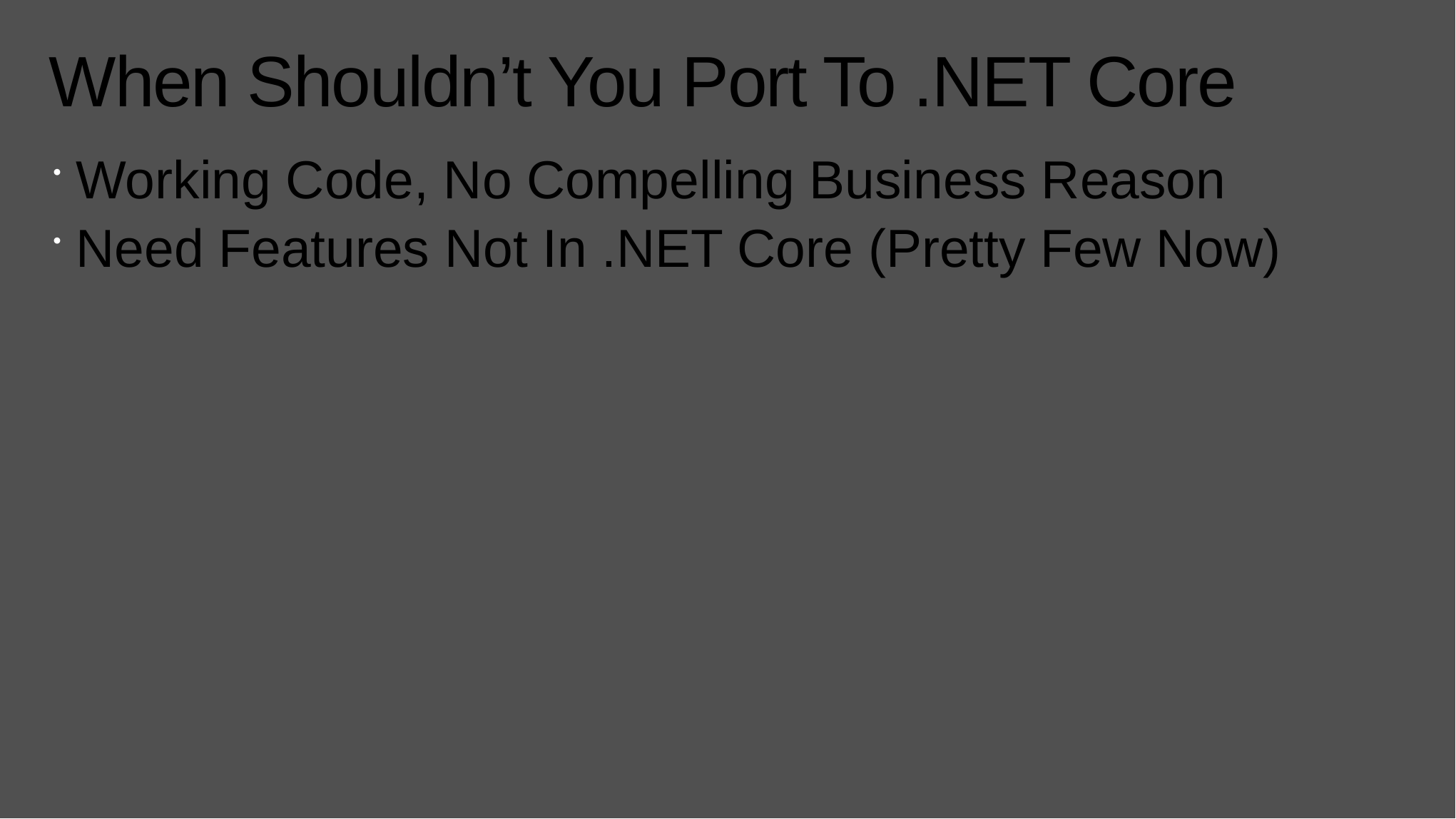

# When Shouldn’t You Port To .NET Core
Working Code, No Compelling Business Reason
Need Features Not In .NET Core (Pretty Few Now)